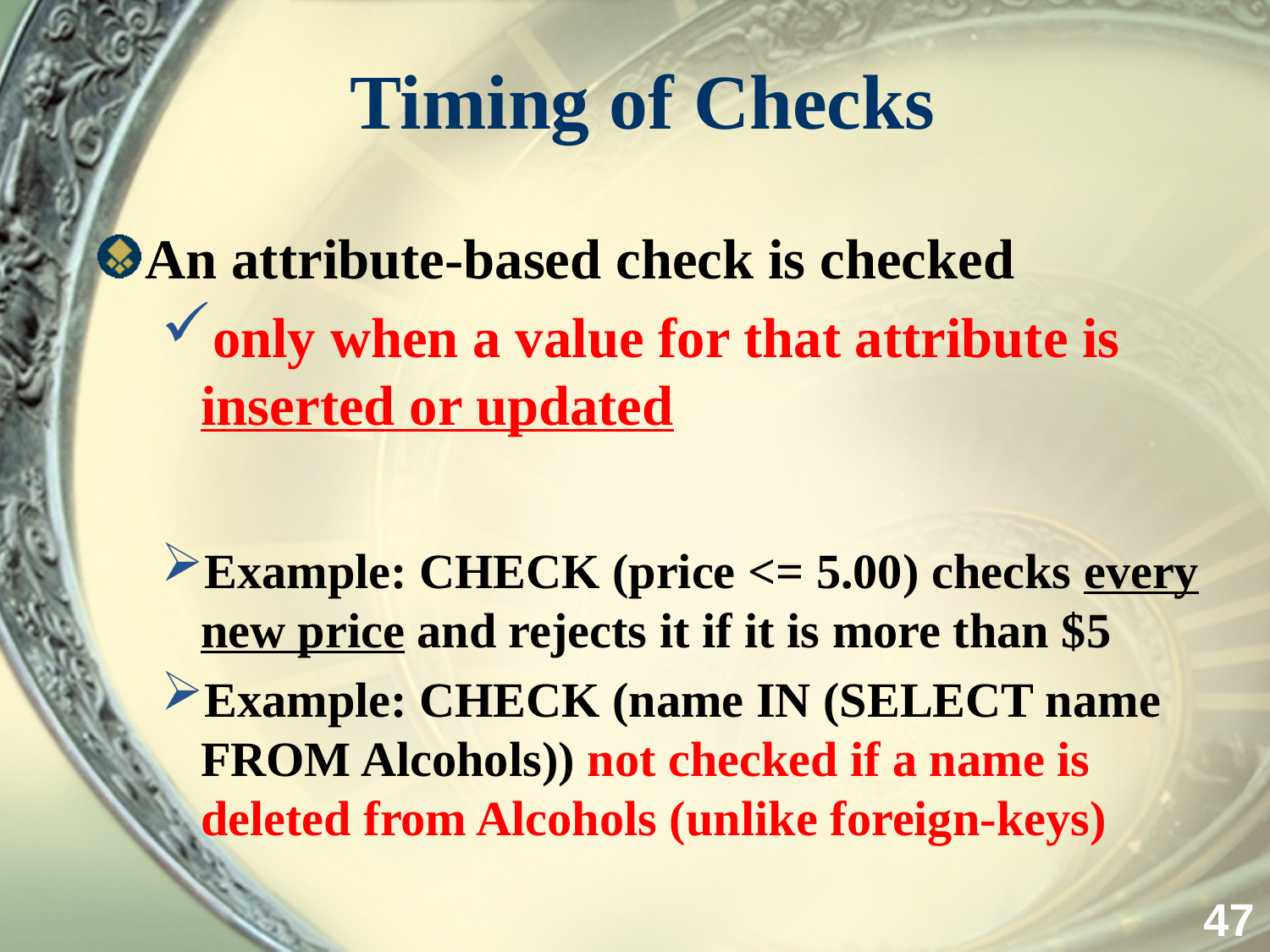

# Timing of Checks
An attribute-based check is checked
only when a value for that attribute is inserted or updated

Example: CHECK (price <= 5.00) checks every new price and rejects it if it is more than $5
Example: CHECK (name IN (SELECT name FROM Alcohols)) not checked if a name is deleted from Alcohols (unlike foreign-keys)
47